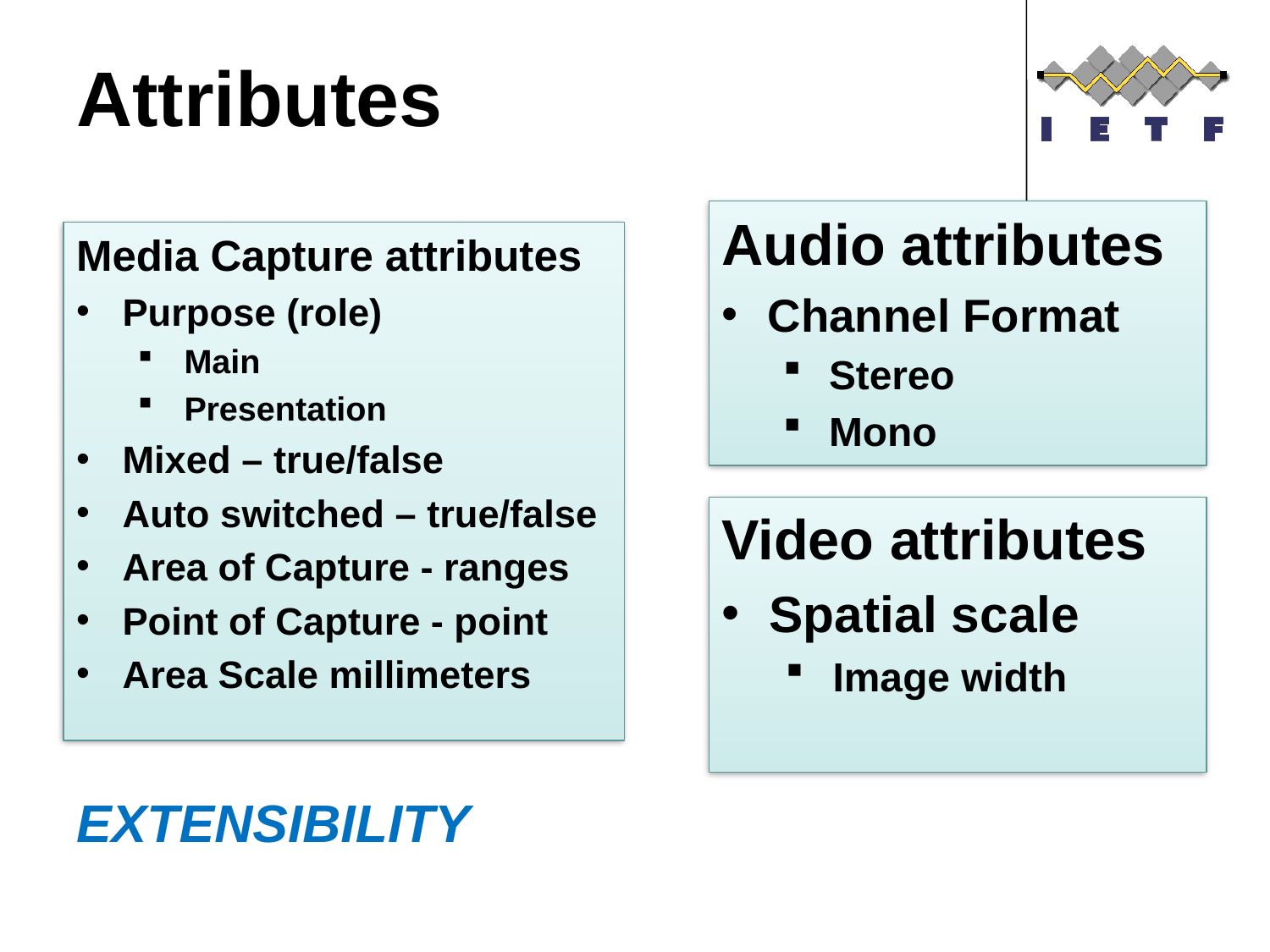

# Attributes
Audio attributes
Channel Format
Stereo
Mono
Media Capture attributes
Purpose (role)
Main
Presentation
Mixed – true/false
Auto switched – true/false
Area of Capture - ranges
Point of Capture - point
Area Scale millimeters
Video attributes
Spatial scale
Image width
EXTENSIBILITY